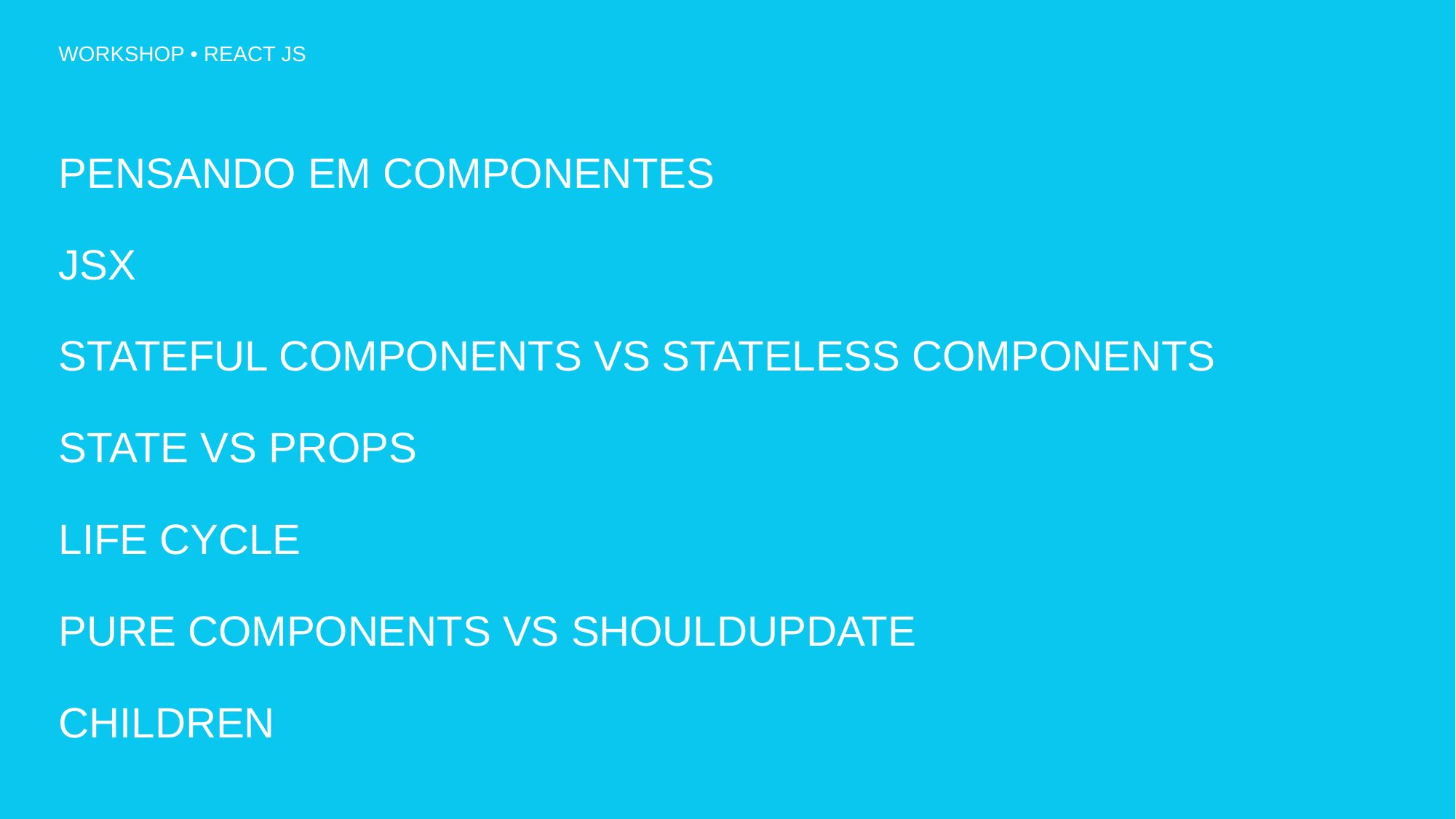

WORKSHOP • REACT JS

PENSANDO EM COMPONENTES
JSX
STATEFUL COMPONENTS VS STATELESS COMPONENTS
STATE VS PROPS
LIFE CYCLE
PURE COMPONENTS VS SHOULDUPDATE
CHILDREN